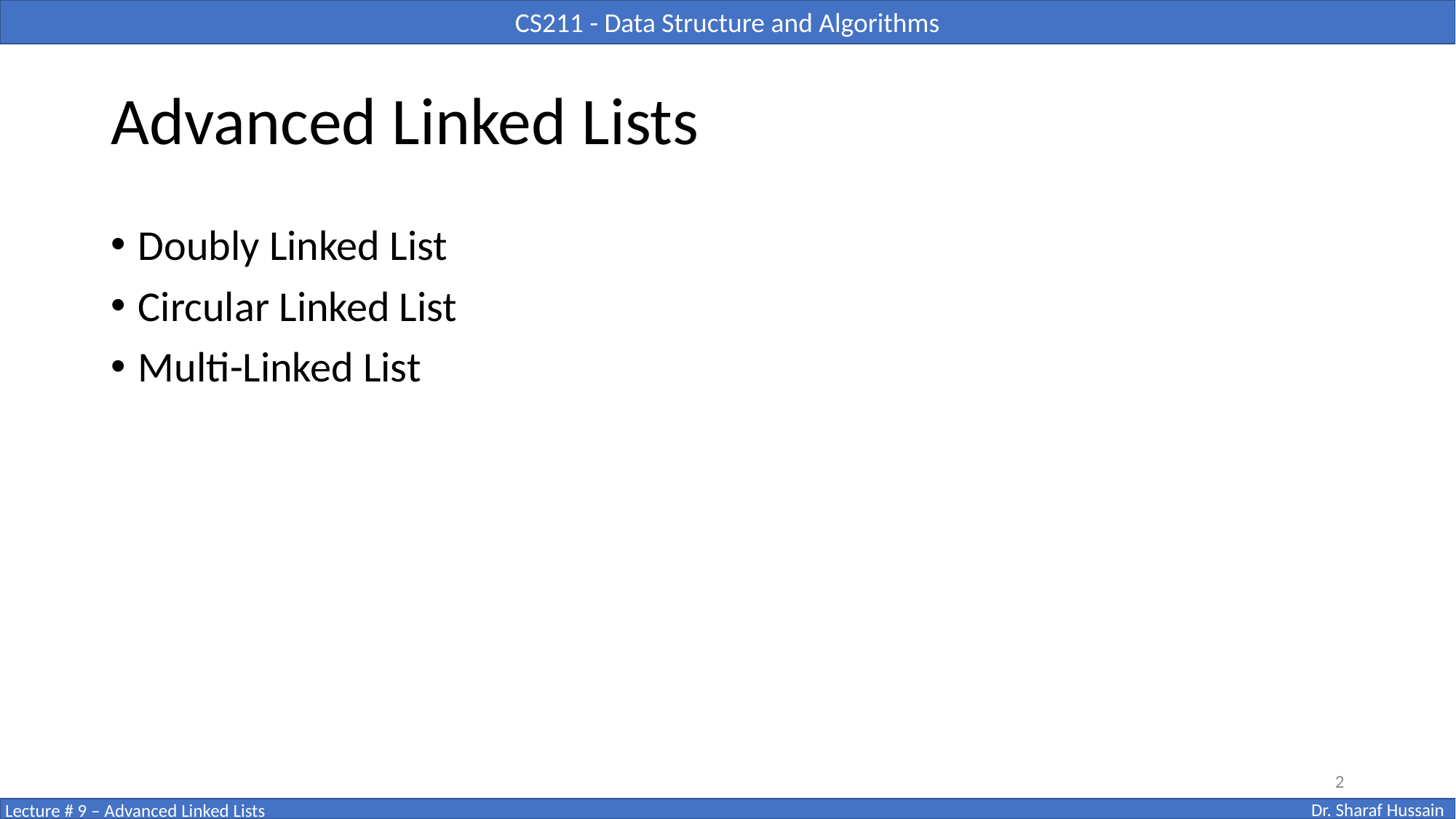

# Advanced Linked Lists
Doubly Linked List
Circular Linked List
Multi-Linked List
2